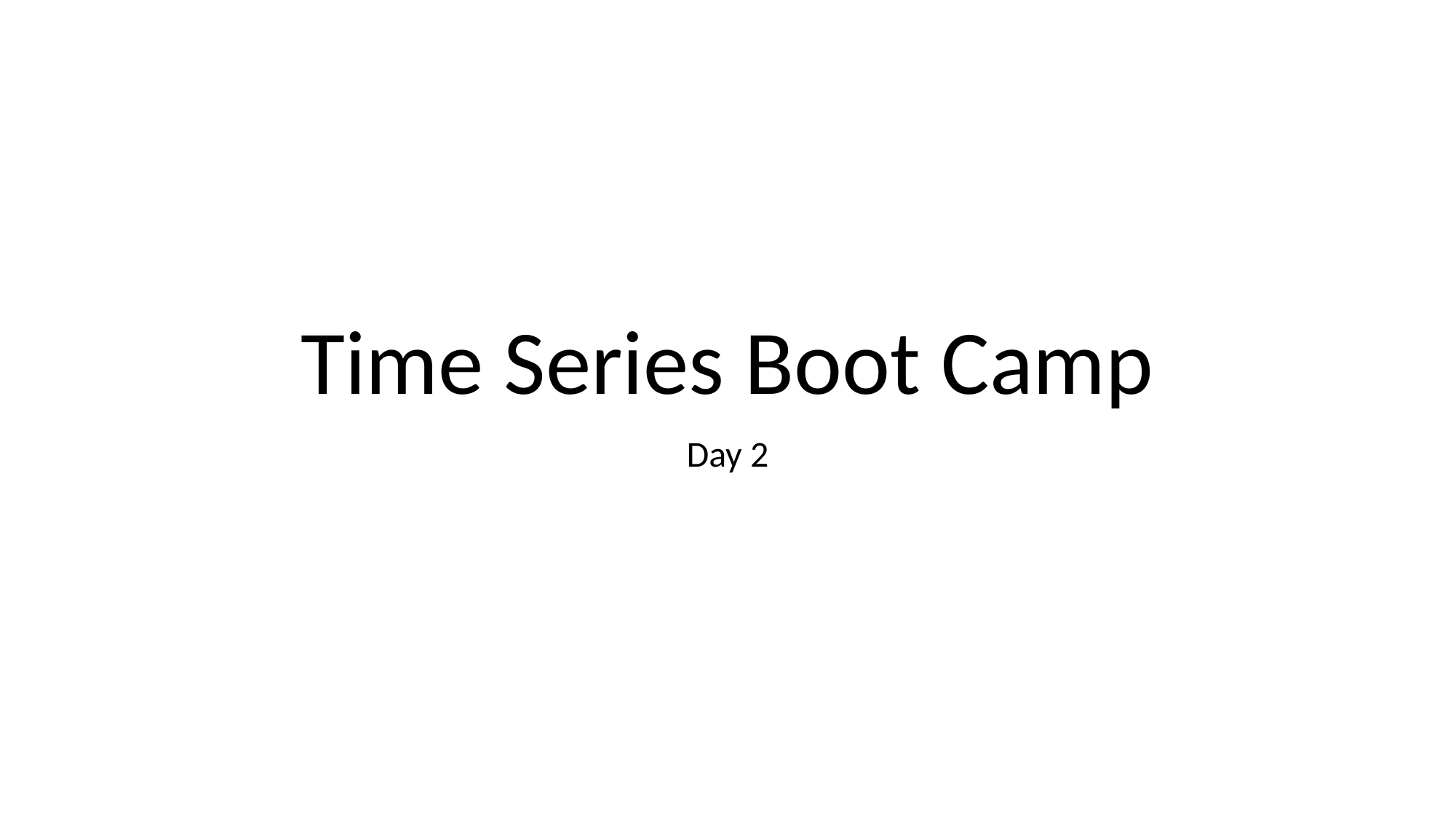

# Time Series Boot Camp
Day 2